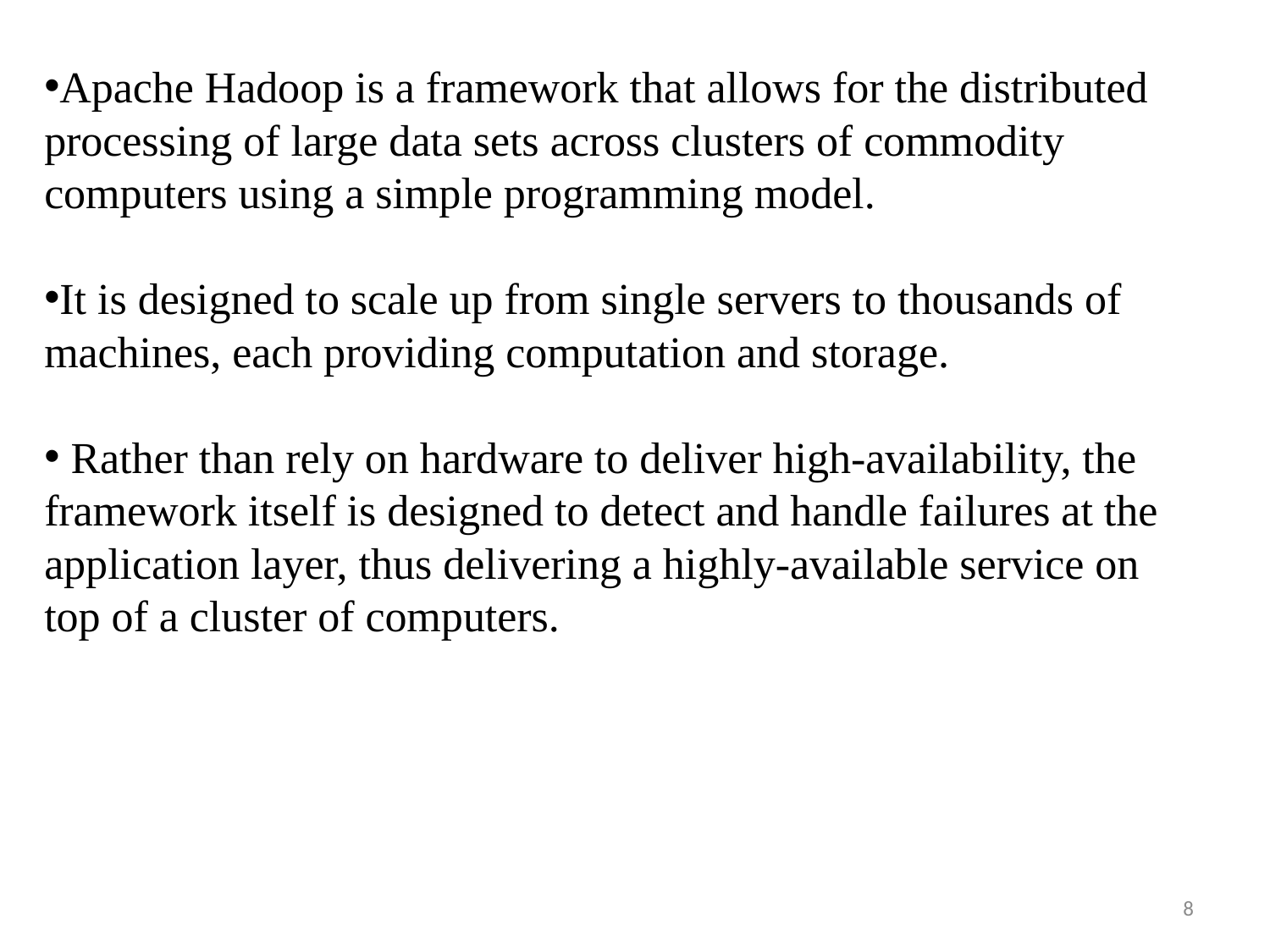

Apache Hadoop is a framework that allows for the distributed processing of large data sets across clusters of commodity computers using a simple programming model.

It is designed to scale up from single servers to thousands of machines, each providing computation and storage.

 Rather than rely on hardware to deliver high-availability, the framework itself is designed to detect and handle failures at the application layer, thus delivering a highly-available service on top of a cluster of computers.
8